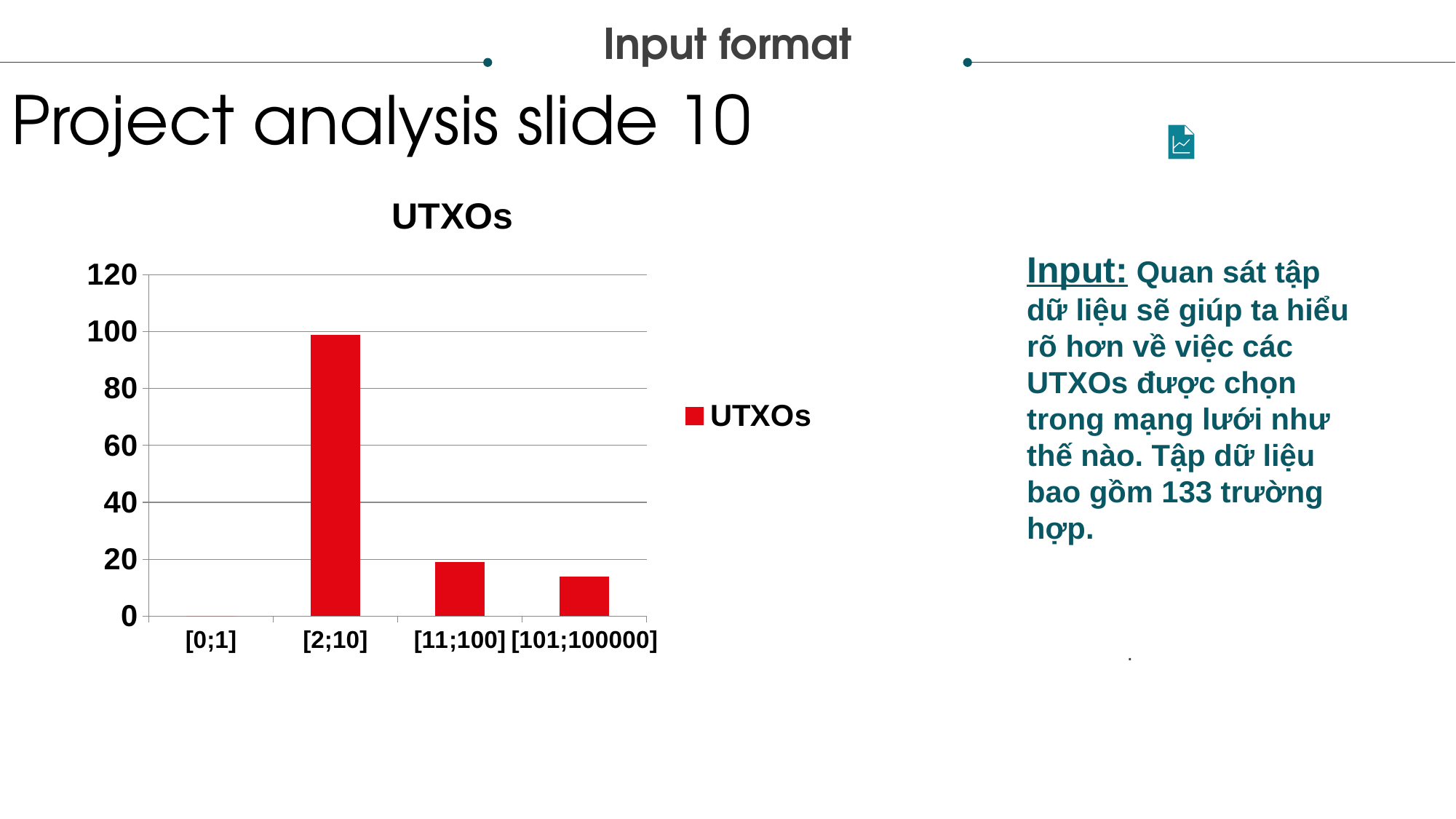

Input format
Project analysis slide 10

### Chart:

| Category | UTXOs |
|---|---|
| [0;1] | 0.0 |
| [2;10] | 99.0 |
| [11;100] | 19.0 |
| [101;100000] | 14.0 |
Input: Quan sát tập dữ liệu sẽ giúp ta hiểu rõ hơn về việc các UTXOs được chọn trong mạng lưới như thế nào. Tập dữ liệu bao gồm 133 trường hợp.
.